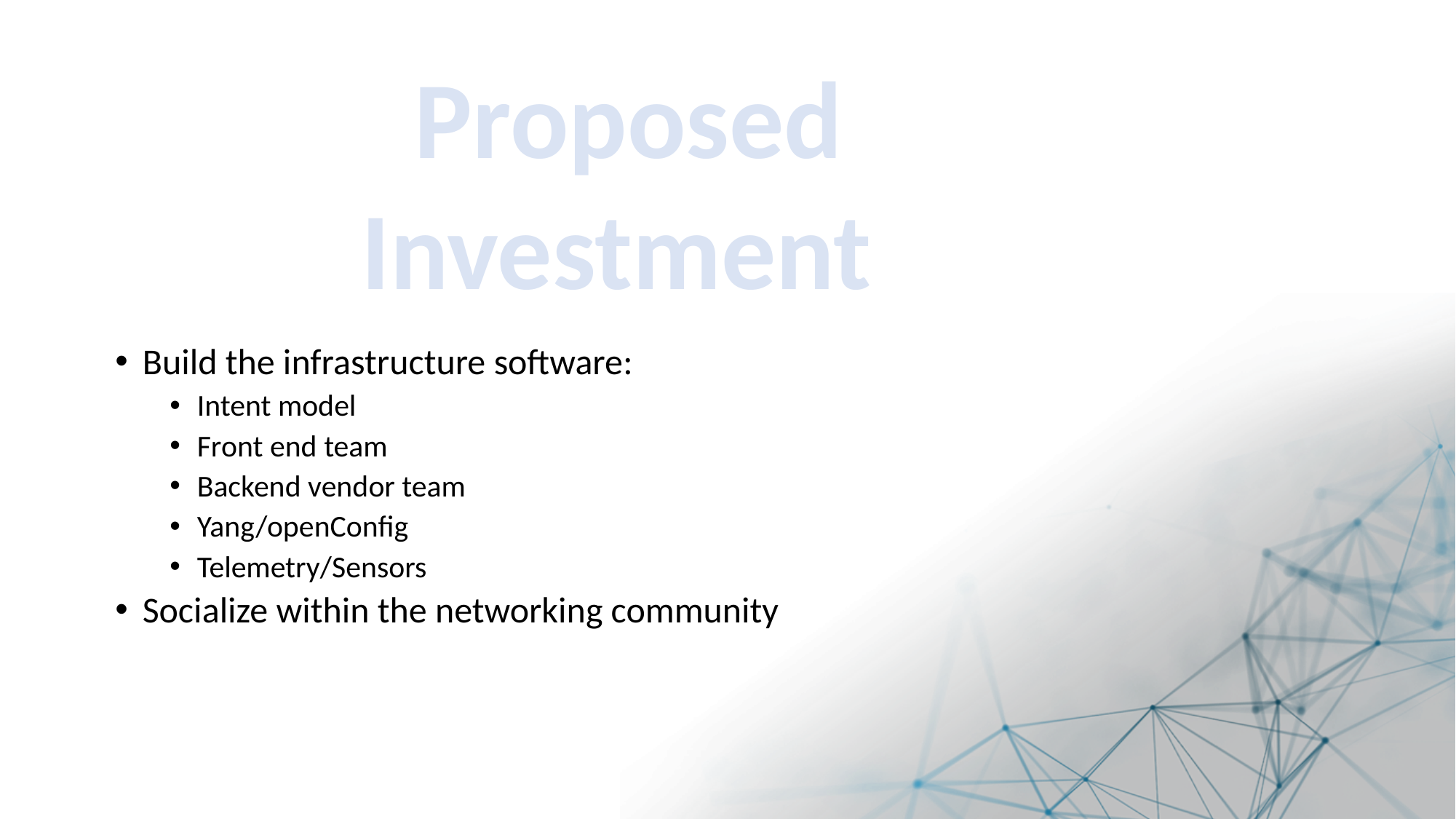

Proposed Investment

Build the infrastructure software:
Intent model
Front end team
Backend vendor team
Yang/openConfig
Telemetry/Sensors
Socialize within the networking community